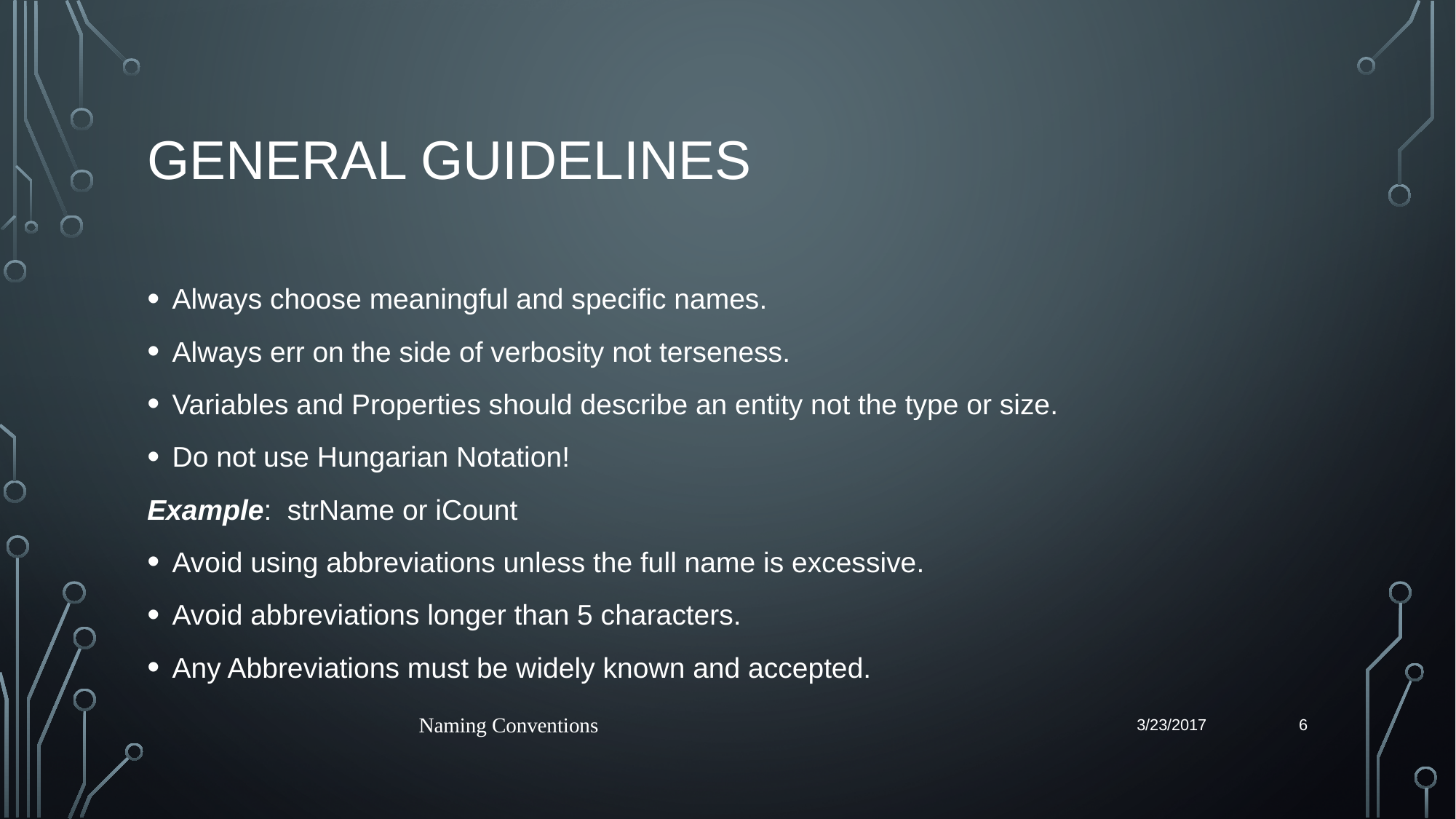

# General Guidelines
Always choose meaningful and specific names.
Always err on the side of verbosity not terseness.
Variables and Properties should describe an entity not the type or size.
Do not use Hungarian Notation!
Example:  strName or iCount
Avoid using abbreviations unless the full name is excessive.
Avoid abbreviations longer than 5 characters.
Any Abbreviations must be widely known and accepted.
6
Naming Conventions
3/23/2017